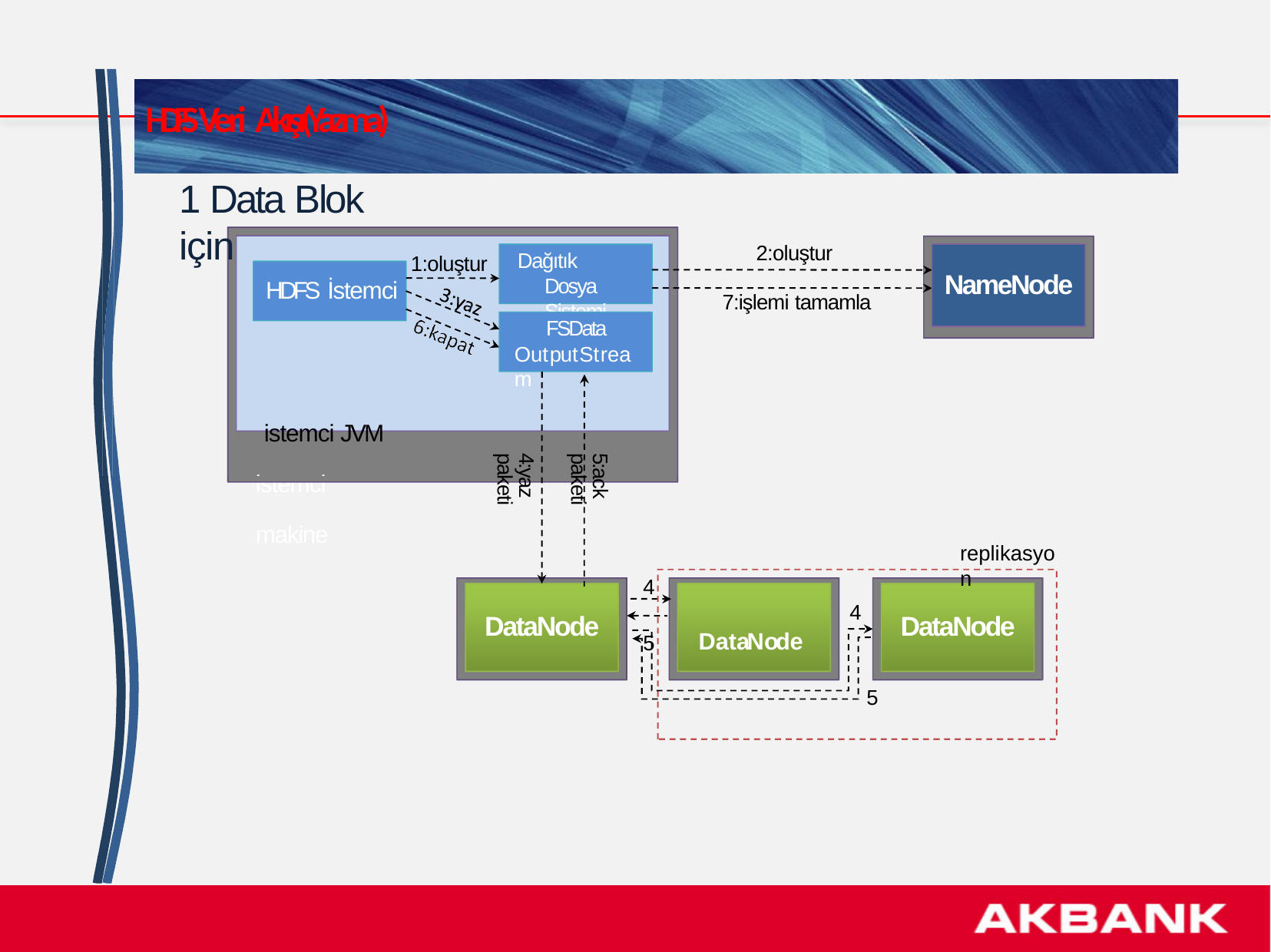

# HDFS Veri Akışı(Yazma)
1 Data Blok için

2:oluştur

Dağıtık Dosya  Sistemi
1:oluştur

NameNode
HDFS İstemci

7:işlemi tamamla

FSData  OutputStream
istemci JVM  istemci makine

4:yaz paketi
5:ack paketi

replikasyon

4

4
DataNode
DataNode
5	DataNode

5